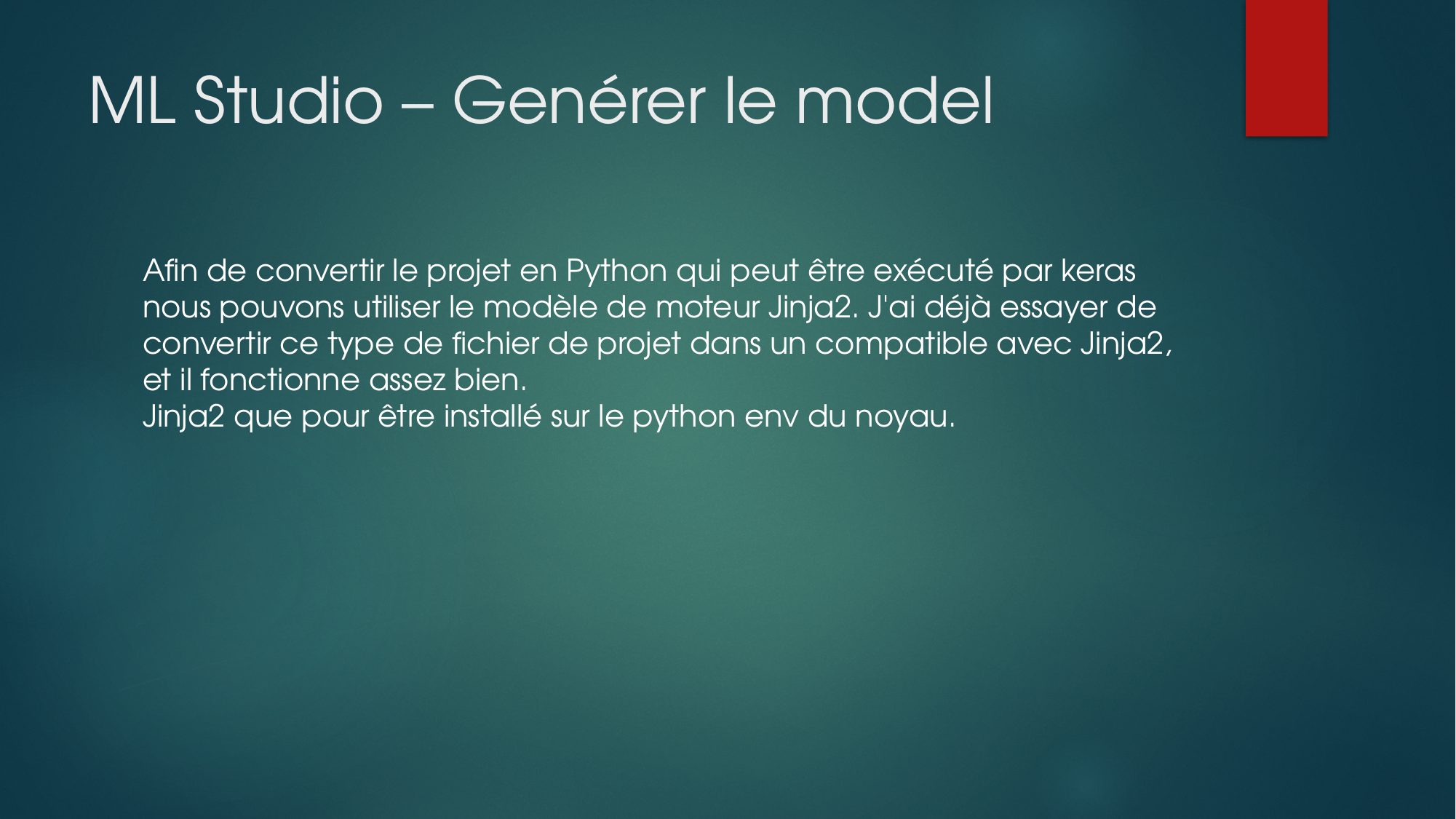

# ML Studio – Genérer le model
Afin de convertir le projet en Python qui peut être exécuté par keras nous pouvons utiliser le modèle de moteur Jinja2. J'ai déjà essayer de convertir ce type de fichier de projet dans un compatible avec Jinja2, et il fonctionne assez bien.
Jinja2 que pour être installé sur le python env du noyau.